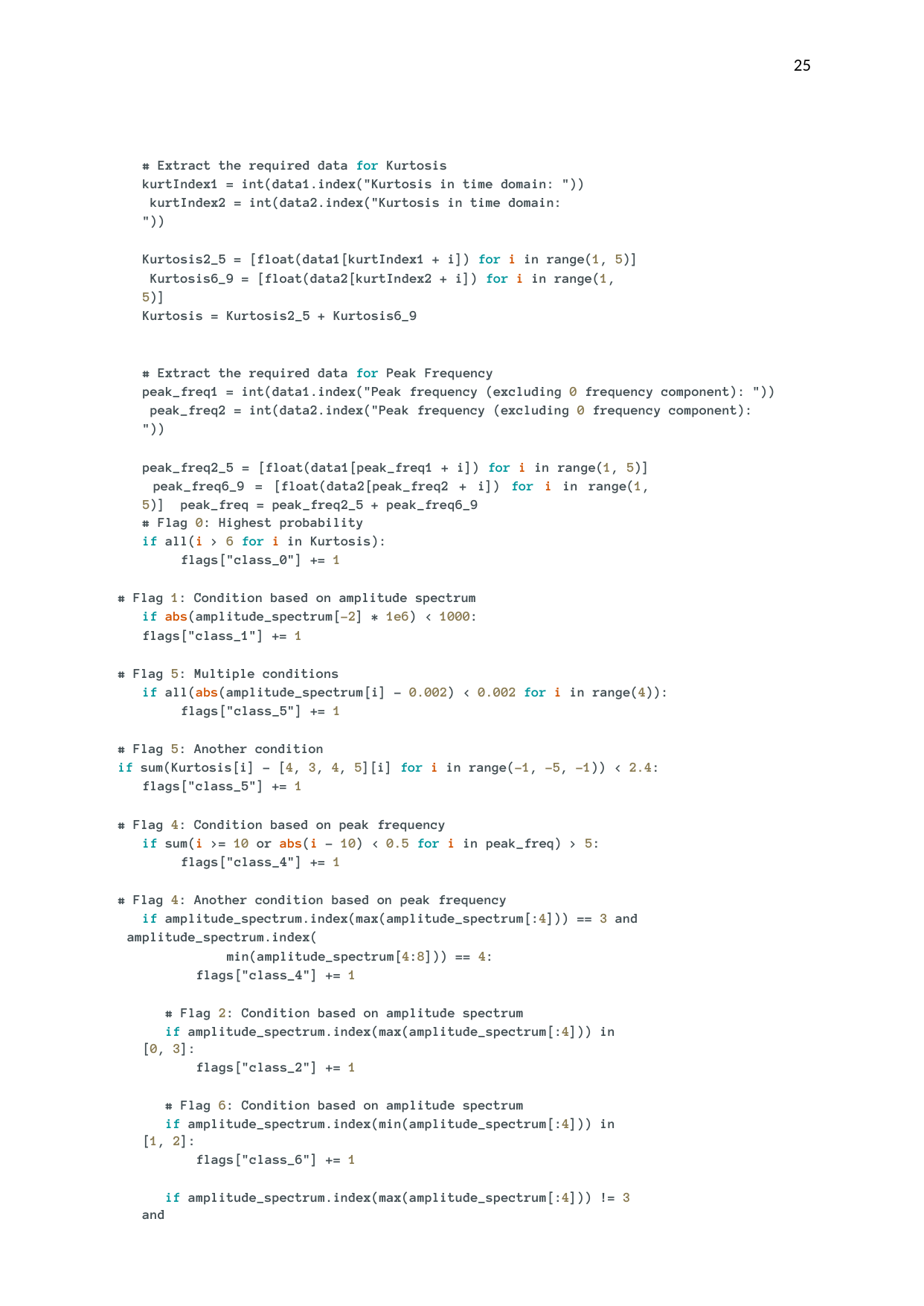

25
# Extract the required data for Kurtosis
kurtIndex1 = int(data1.index("Kurtosis in time domain: "))  kurtIndex2 = int(data2.index("Kurtosis in time domain: "))

Kurtosis2_5 = [float(data1[kurtIndex1 + i]) for i in range(1, 5)]  Kurtosis6_9 = [float(data2[kurtIndex2 + i]) for i in range(1, 5)]
Kurtosis = Kurtosis2_5 + Kurtosis6_9

# Extract the required data for Peak Frequency
peak_freq1 = int(data1.index("Peak frequency (excluding 0 frequency component): "))  peak_freq2 = int(data2.index("Peak frequency (excluding 0 frequency component): "))

peak_freq2_5 = [float(data1[peak_freq1 + i]) for i in range(1, 5)]  peak_freq6_9 = [float(data2[peak_freq2 + i]) for i in range(1, 5)]  peak_freq = peak_freq2_5 + peak_freq6_9
# Flag 0: Highest probability
if all(i > 6 for i in Kurtosis):  flags["class_0"] += 1

# Flag 1: Condition based on amplitude spectrum  if abs(amplitude_spectrum[-2] * 1e6) < 1000:
flags["class_1"] += 1

# Flag 5: Multiple conditions
if all(abs(amplitude_spectrum[i] - 0.002) < 0.002 for i in range(4)):  flags["class_5"] += 1

# Flag 5: Another condition
if sum(Kurtosis[i] - [4, 3, 4, 5][i] for i in range(-1, -5, -1)) < 2.4:
flags["class_5"] += 1

# Flag 4: Condition based on peak frequency
if sum(i >= 10 or abs(i - 10) < 0.5 for i in peak_freq) > 5:  flags["class_4"] += 1

# Flag 4: Another condition based on peak frequency
if amplitude_spectrum.index(max(amplitude_spectrum[:4])) == 3 and  amplitude_spectrum.index(
min(amplitude_spectrum[4:8])) == 4:
flags["class_4"] += 1

# Flag 2: Condition based on amplitude spectrum
if amplitude_spectrum.index(max(amplitude_spectrum[:4])) in [0, 3]:
flags["class_2"] += 1

# Flag 6: Condition based on amplitude spectrum
if amplitude_spectrum.index(min(amplitude_spectrum[:4])) in [1, 2]:
flags["class_6"] += 1

if amplitude_spectrum.index(max(amplitude_spectrum[:4])) != 3 and